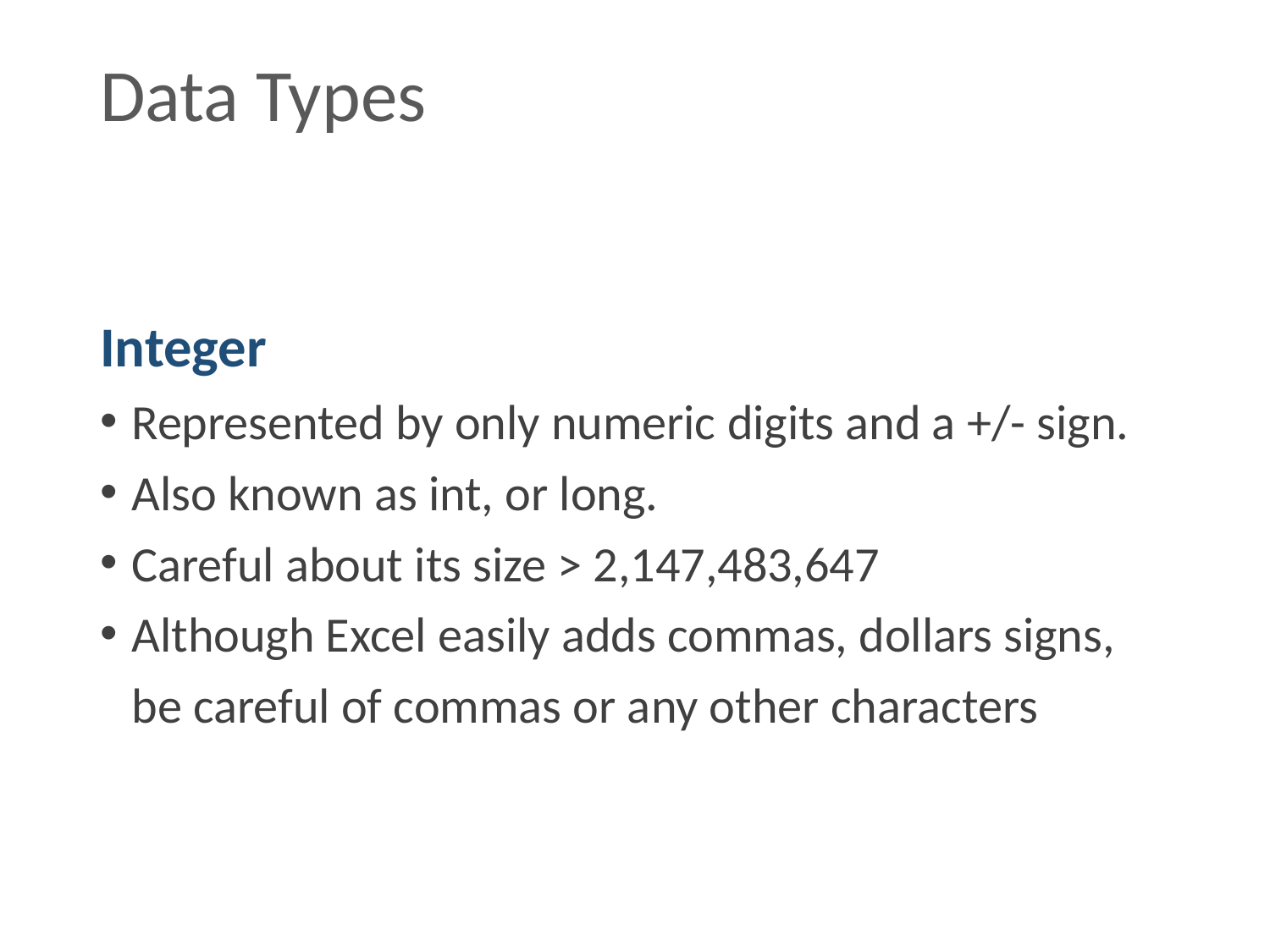

# Data Types
Integer
Represented by only numeric digits and a +/- sign.
Also known as int, or long.
Careful about its size > 2,147,483,647
Although Excel easily adds commas, dollars signs, be careful of commas or any other characters